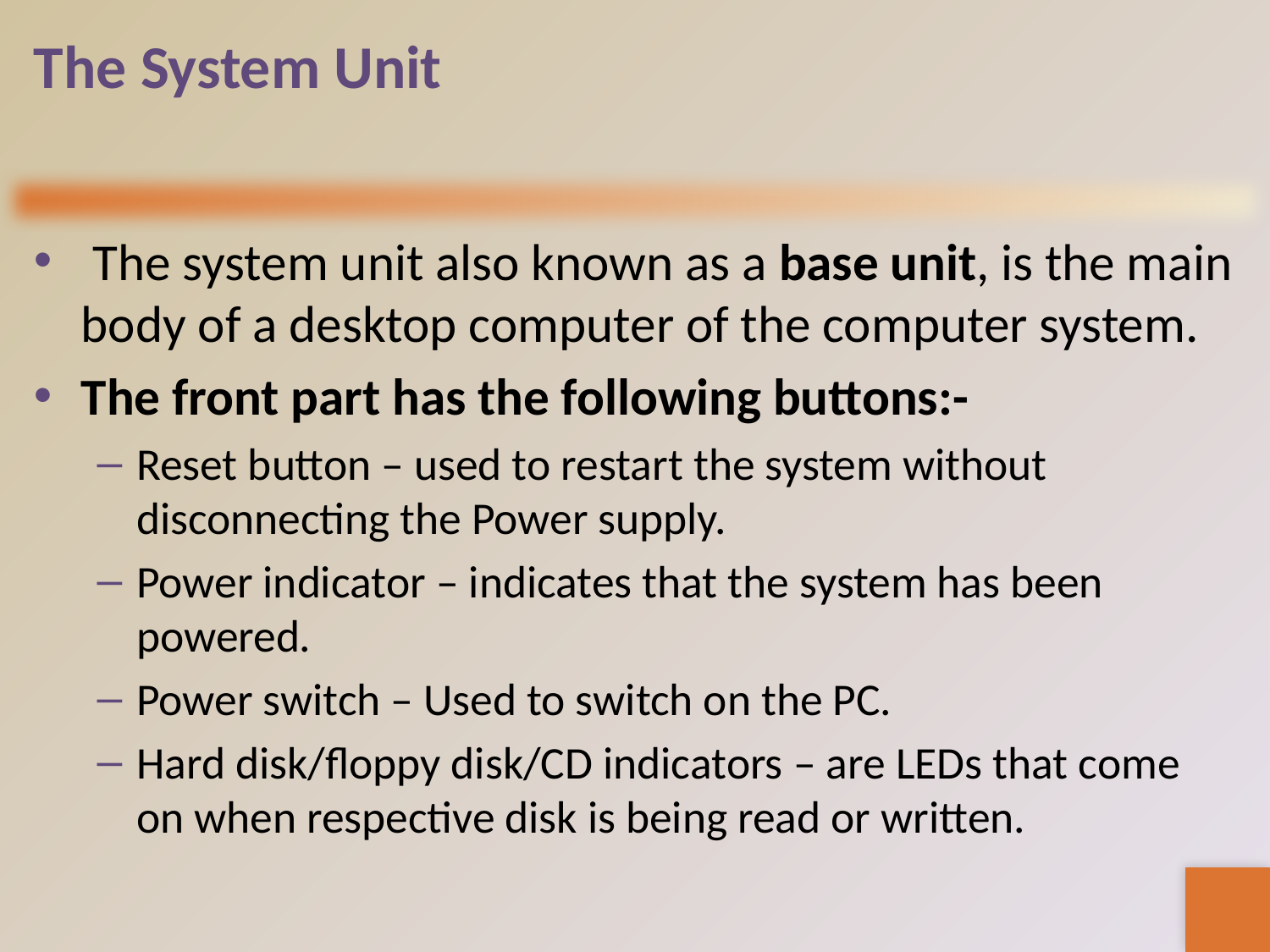

# The System Unit
 The system unit also known as a base unit, is the main body of a desktop computer of the computer system.
The front part has the following buttons:-
Reset button – used to restart the system without disconnecting the Power supply.
Power indicator – indicates that the system has been powered.
Power switch – Used to switch on the PC.
Hard disk/floppy disk/CD indicators – are LEDs that come on when respective disk is being read or written.